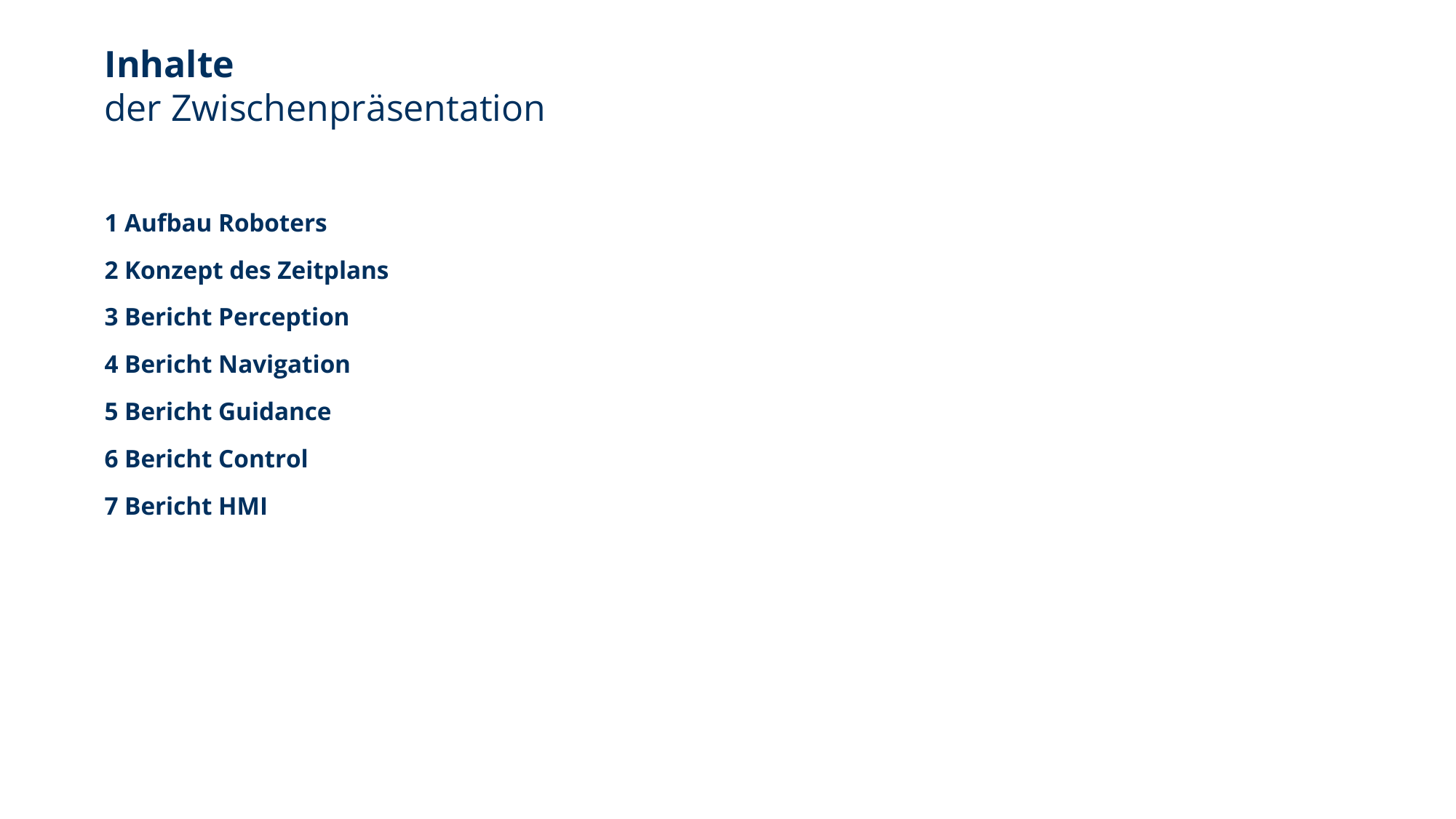

Inhalte
der Zwischenpräsentation
1 Aufbau Roboters
2 Konzept des Zeitplans
3 Bericht Perception
4 Bericht Navigation
5 Bericht Guidance
6 Bericht Control
7 Bericht HMI